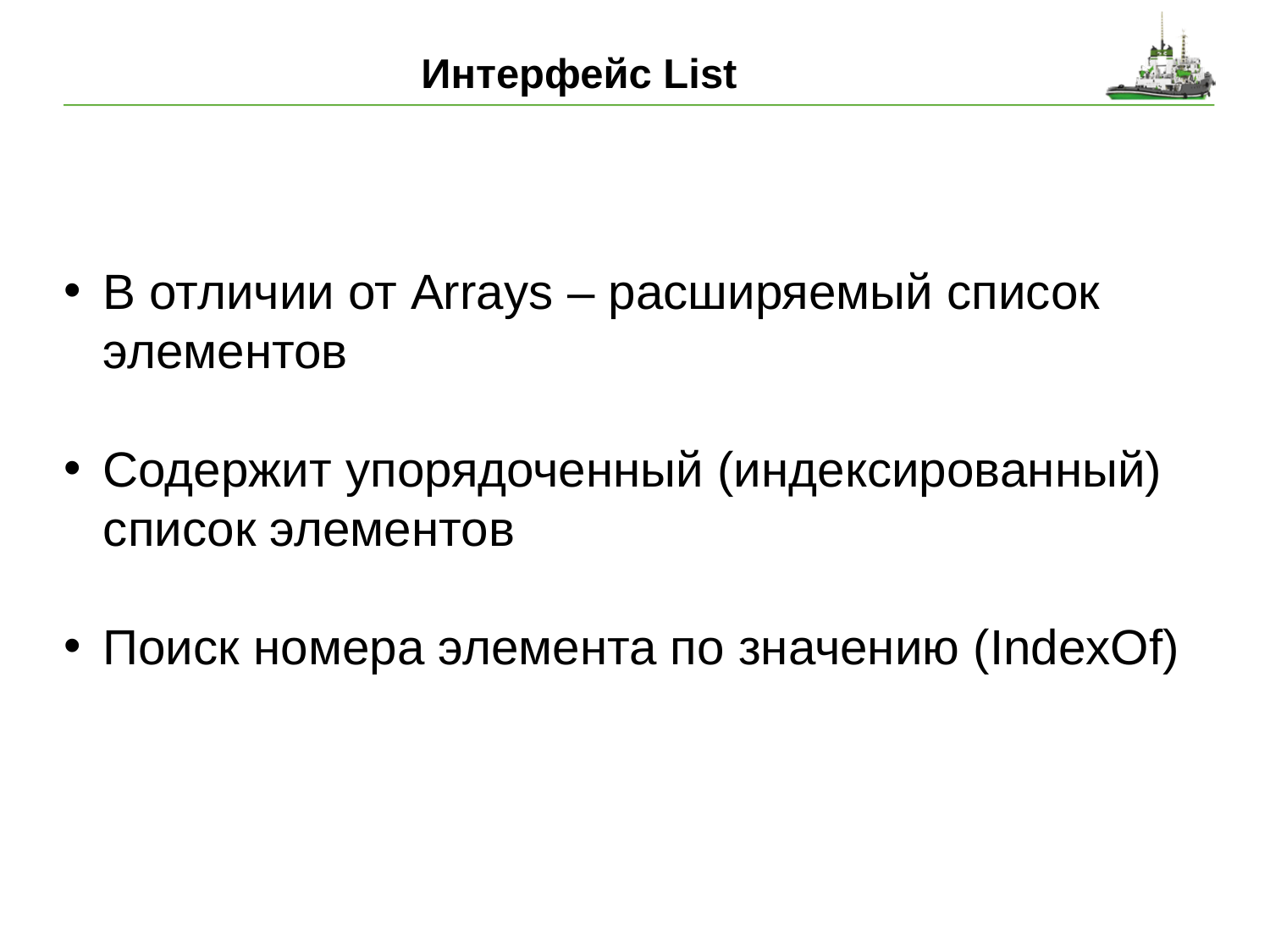

# Интерфейс List

В отличии от Arrays – расширяемый список элементов

Содержит упорядоченный (индексированный) список элементов

Поиск номера элемента по значению (IndexOf)